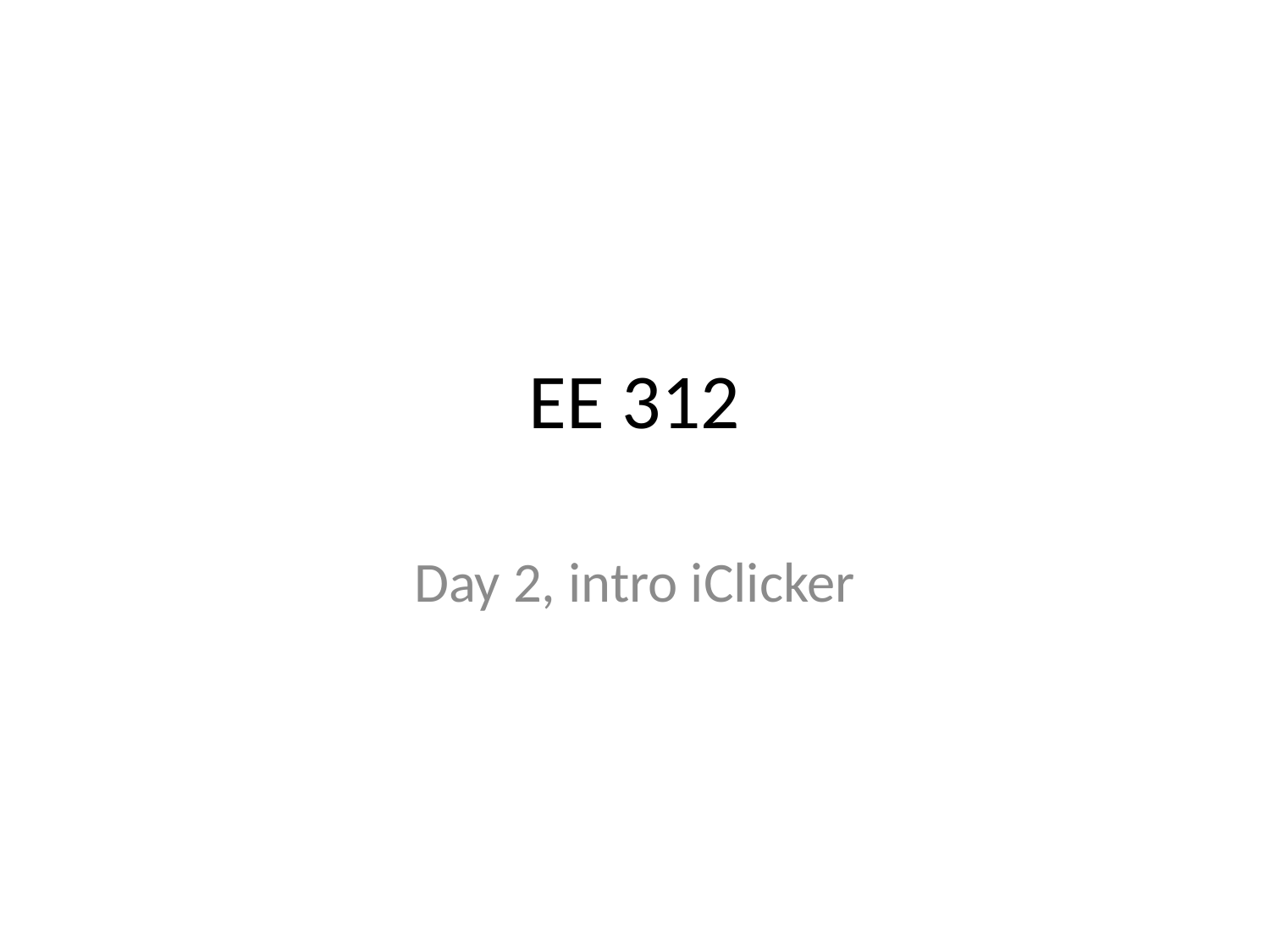

# EE 312
Day 2, intro iClicker